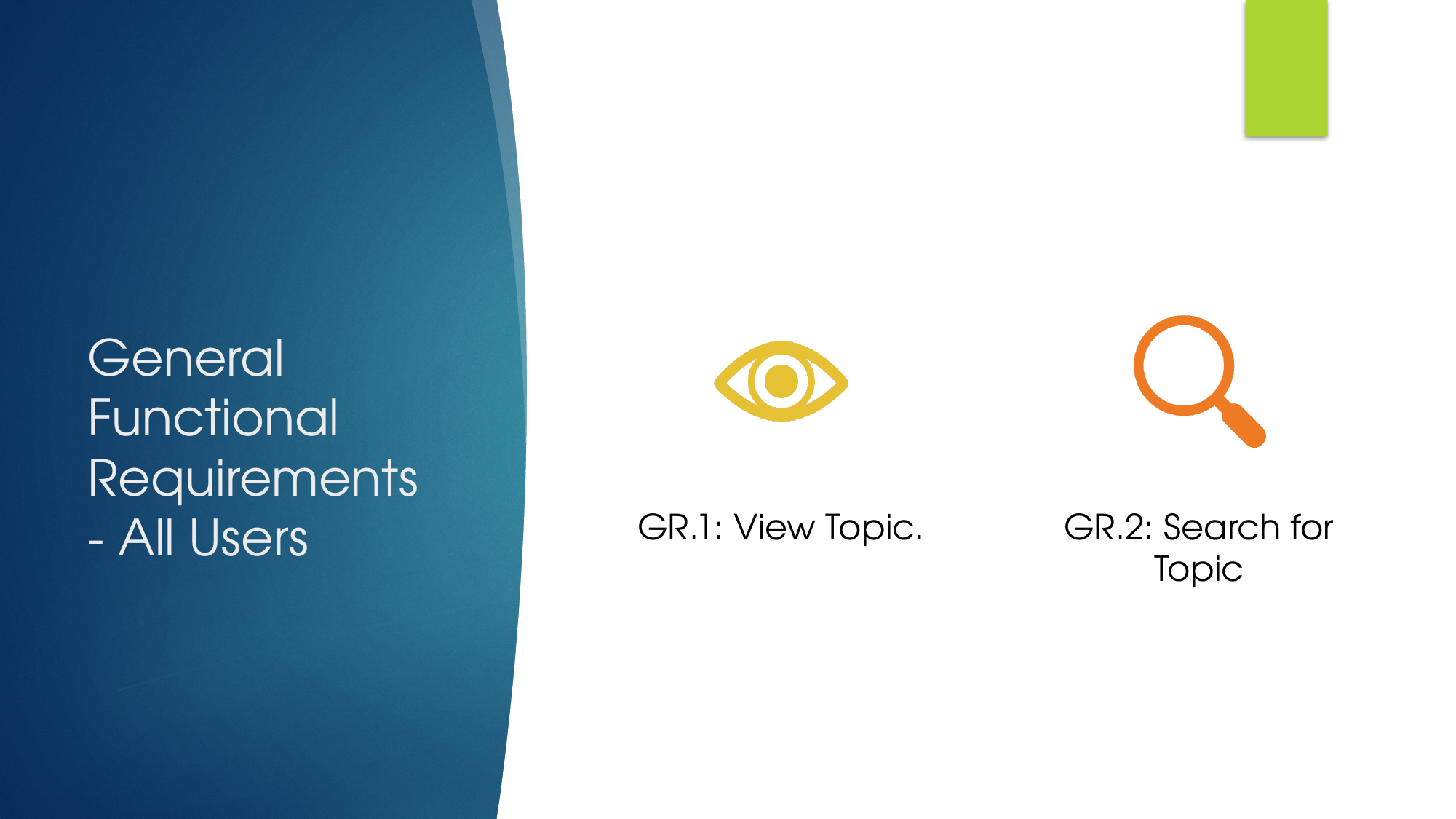

# General Functional Requirements - All Users
GR.1: View Topic.
GR.2: Search for Topic